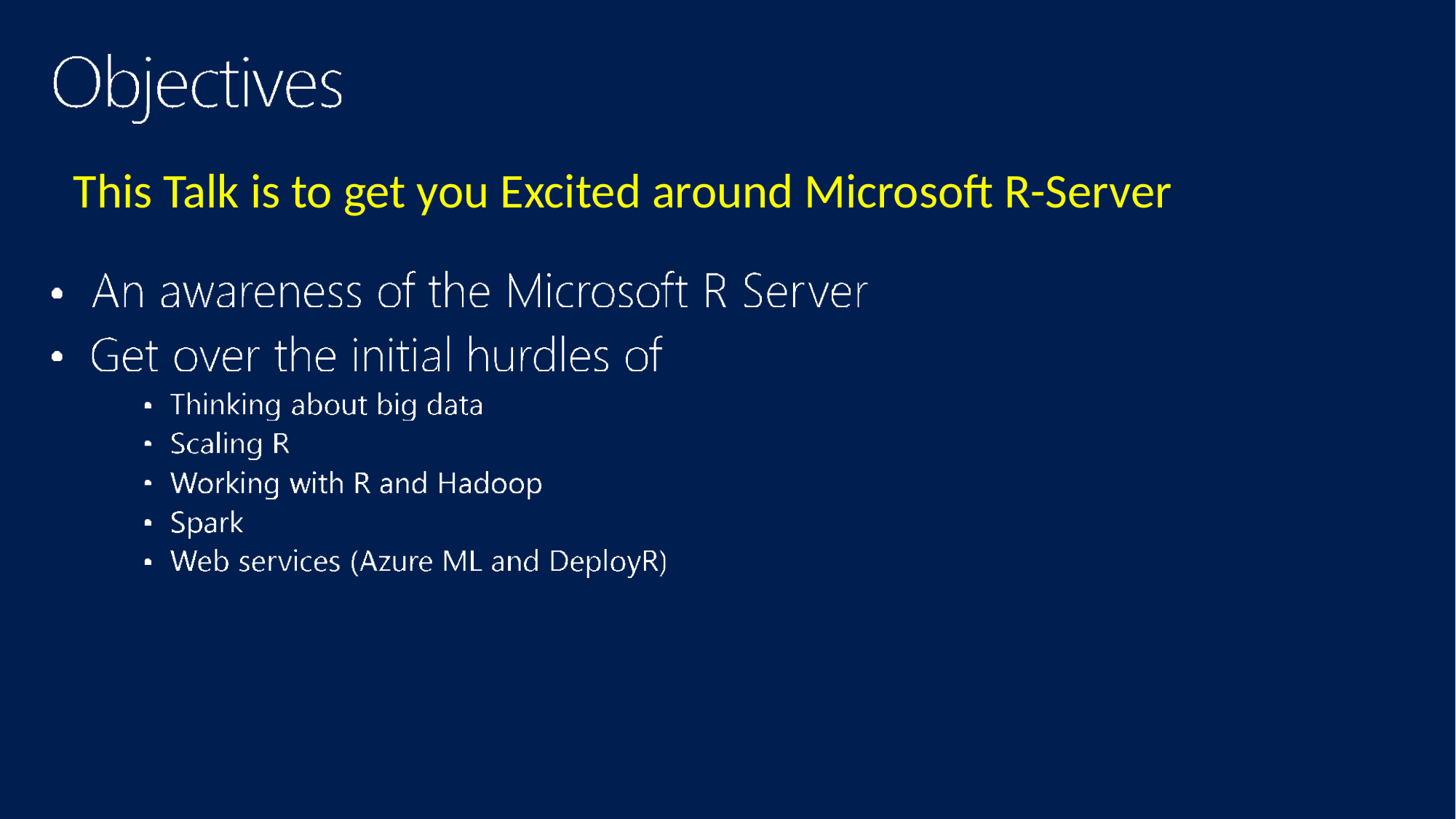

This Talk is to get you Excited around Microsoft R-Server